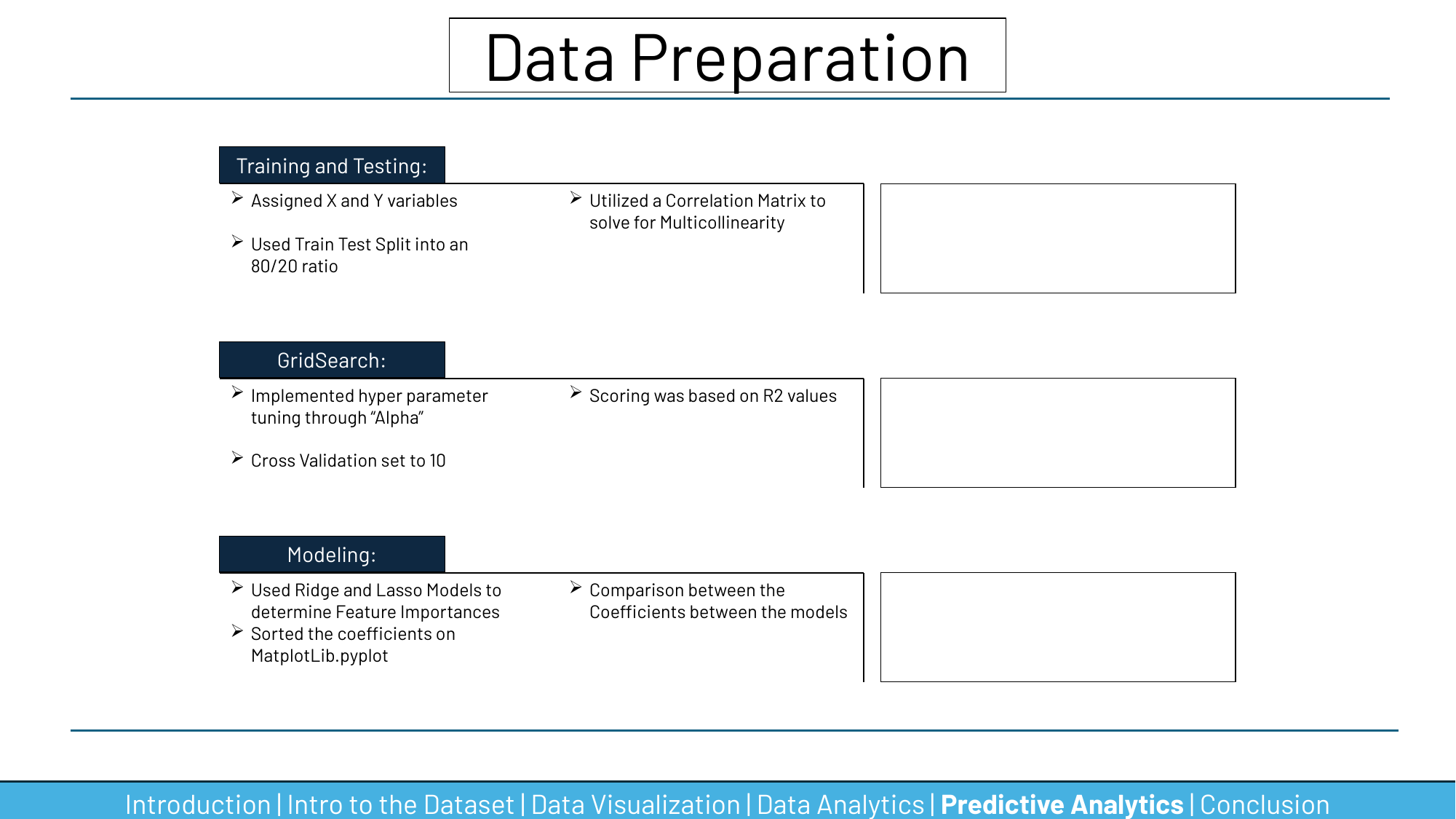

Data Preparation
Training and Testing:
Assigned X and Y variables

Used Train Test Split into an 80/20 ratio
Utilized a Correlation Matrix to solve for Multicollinearity

GridSearch:
Implemented hyper parameter tuning through “Alpha”

Cross Validation set to 10
Scoring was based on R2 values

Modeling:
Used Ridge and Lasso Models to determine Feature Importances
Sorted the coefficients on MatplotLib.pyplot
Comparison between the Coefficients between the models

Introduction | Intro to the Dataset | Data Visualization | Data Analytics | Predictive Analytics | Conclusion